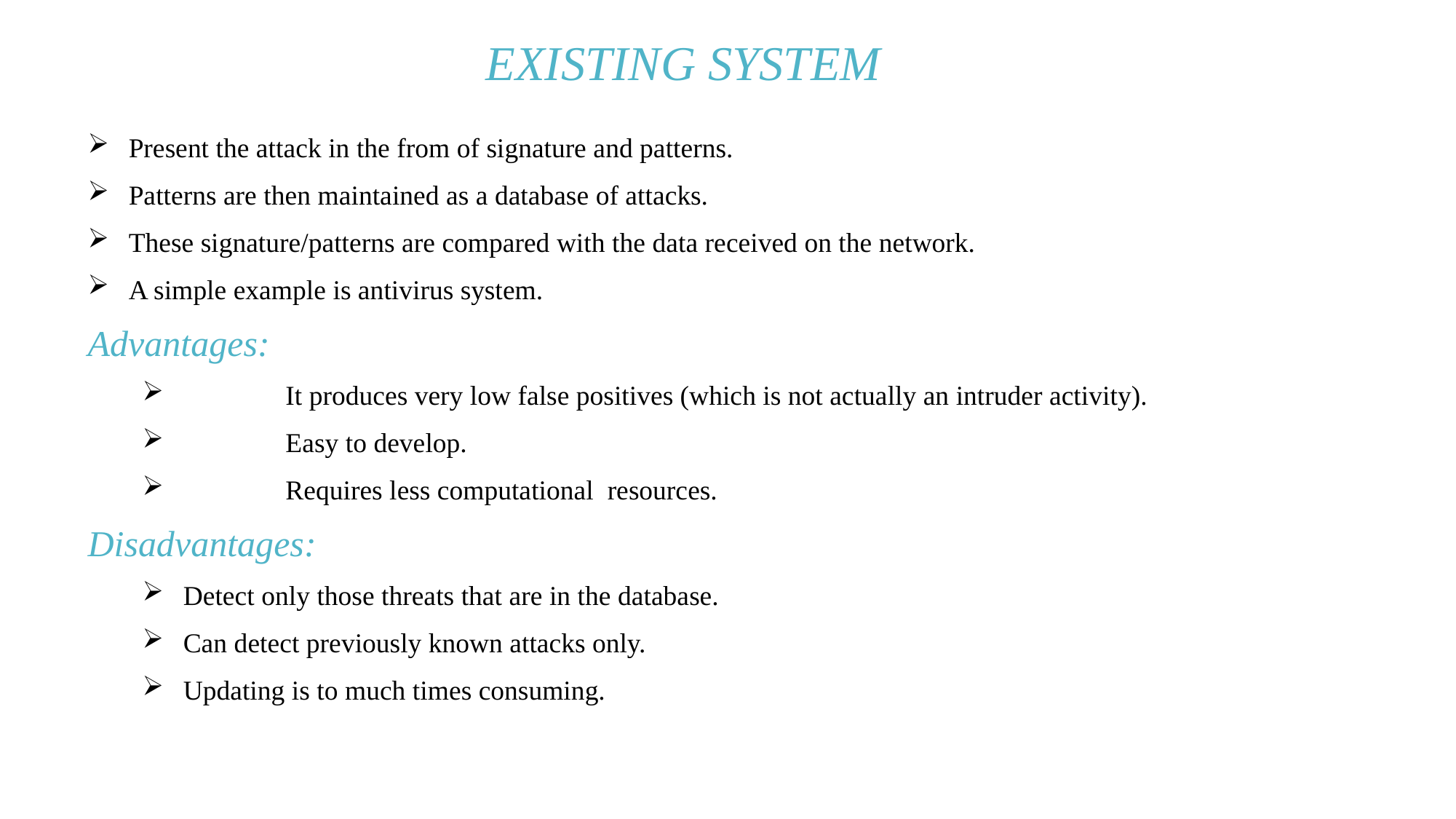

EXISTING SYSTEM
Present the attack in the from of signature and patterns.
Patterns are then maintained as a database of attacks.
These signature/patterns are compared with the data received on the network.
A simple example is antivirus system.
Advantages:
	It produces very low false positives (which is not actually an intruder activity).
	Easy to develop.
	Requires less computational  resources.
Disadvantages:
Detect only those threats that are in the database.
Can detect previously known attacks only.
Updating is to much times consuming.